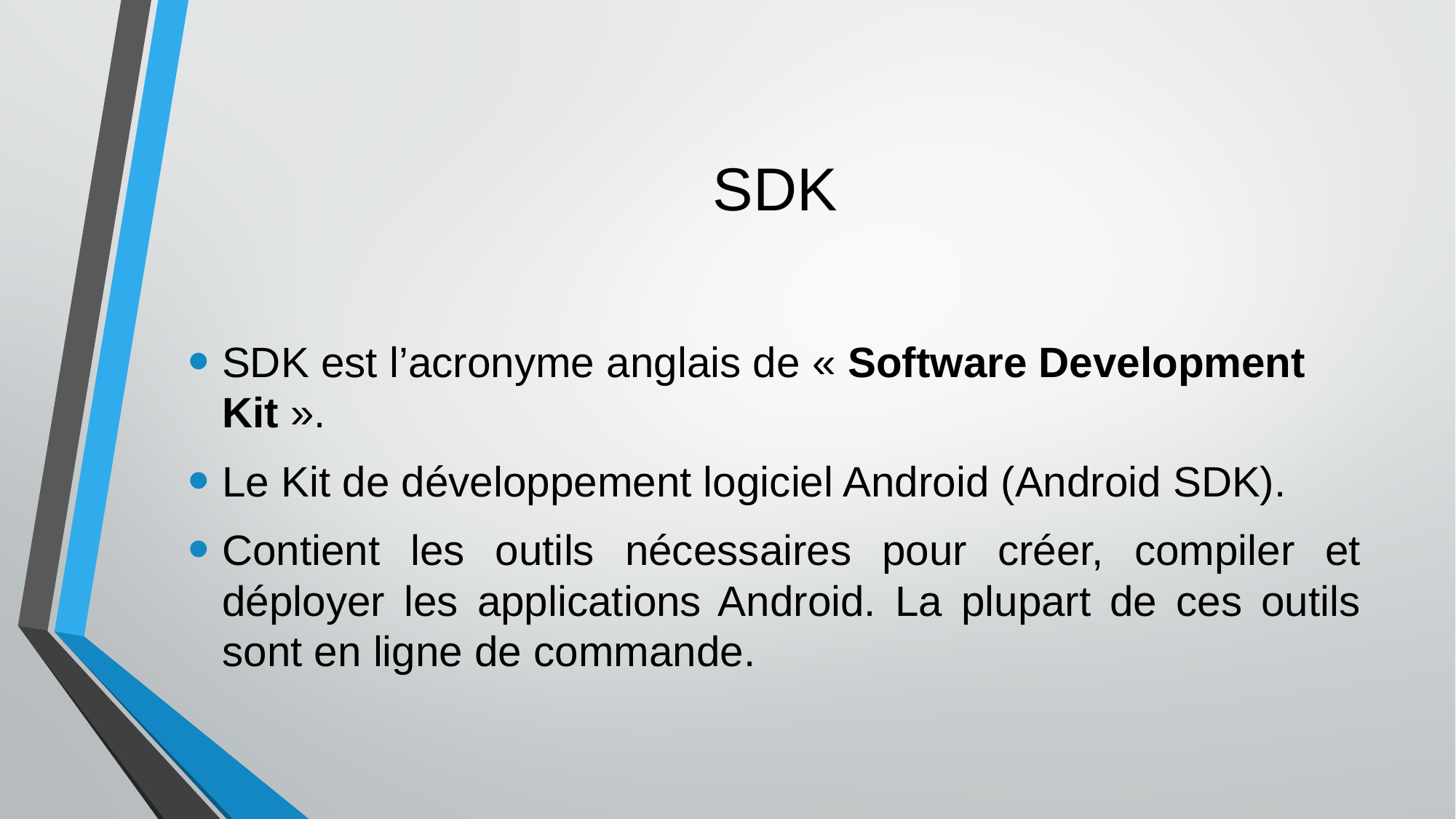

# SDK
SDK est l’acronyme anglais de « Software Development Kit ».
Le Kit de développement logiciel Android (Android SDK).
Contient les outils nécessaires pour créer, compiler et déployer les applications Android. La plupart de ces outils sont en ligne de commande.